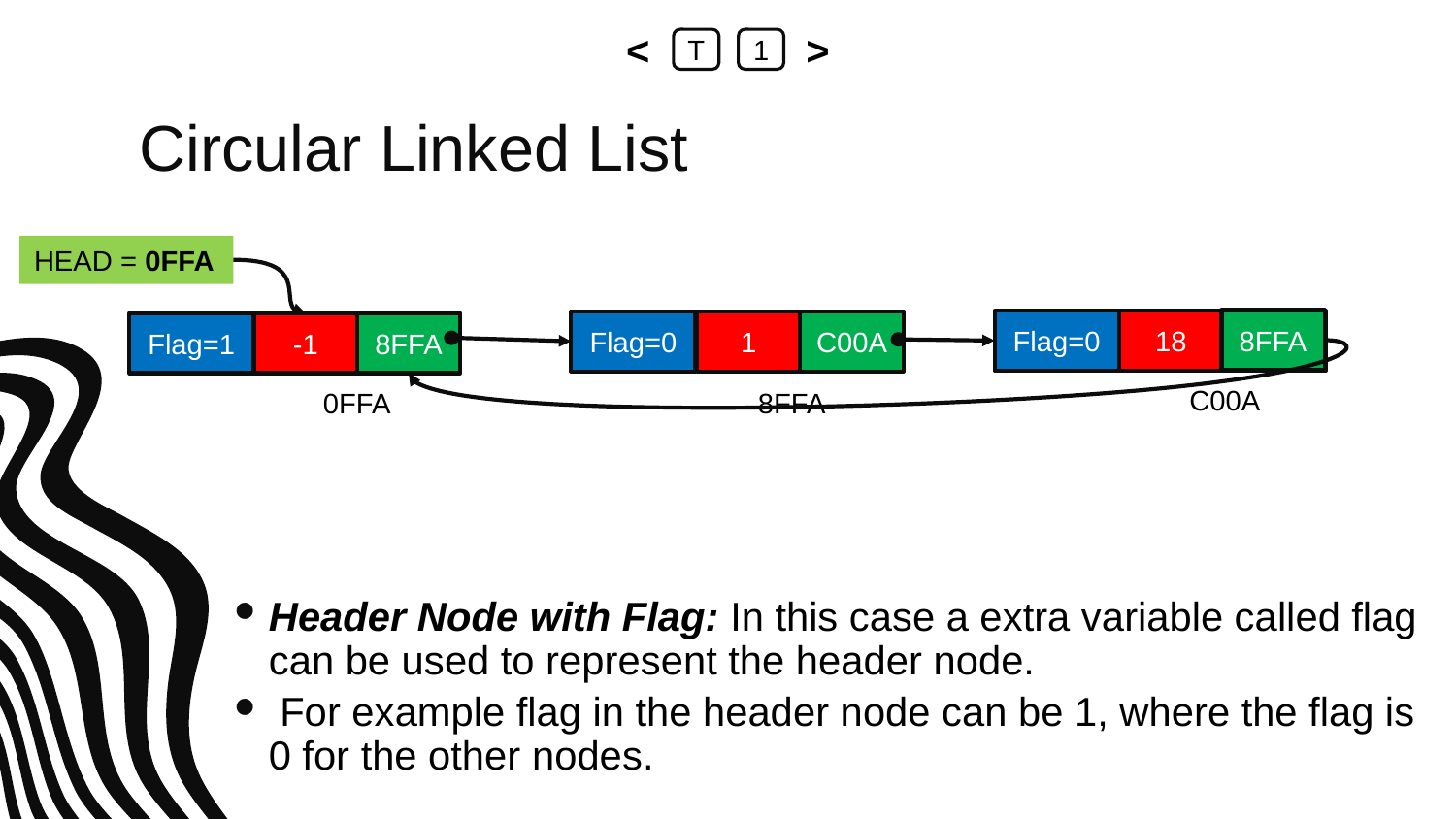

<
T
1
>
# Circular Linked List
HEAD = 0FFA
8FFA
Flag=0
18
NULL
Flag=0
1
C00A
Flag=1
-1
8FFA

C00A
0FFA
8FFA
Header Node with Flag: In this case a extra variable called flag can be used to represent the header node.
 For example flag in the header node can be 1, where the flag is 0 for the other nodes.